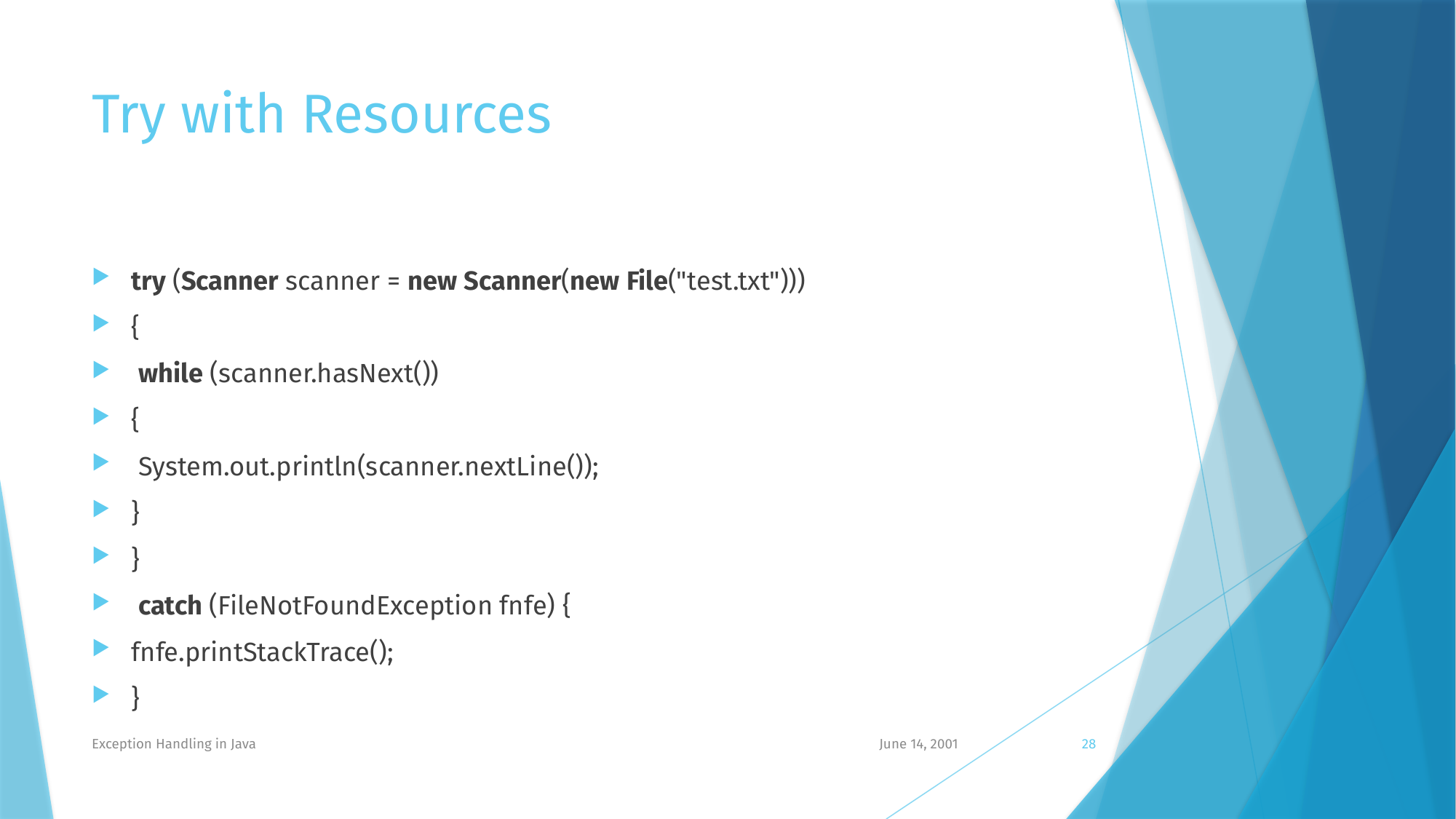

# Try with Resources
try (Scanner scanner = new Scanner(new File("test.txt")))
{
 while (scanner.hasNext())
{
 System.out.println(scanner.nextLine());
}
}
 catch (FileNotFoundException fnfe) {
fnfe.printStackTrace();
}
Exception Handling in Java
June 14, 2001
28